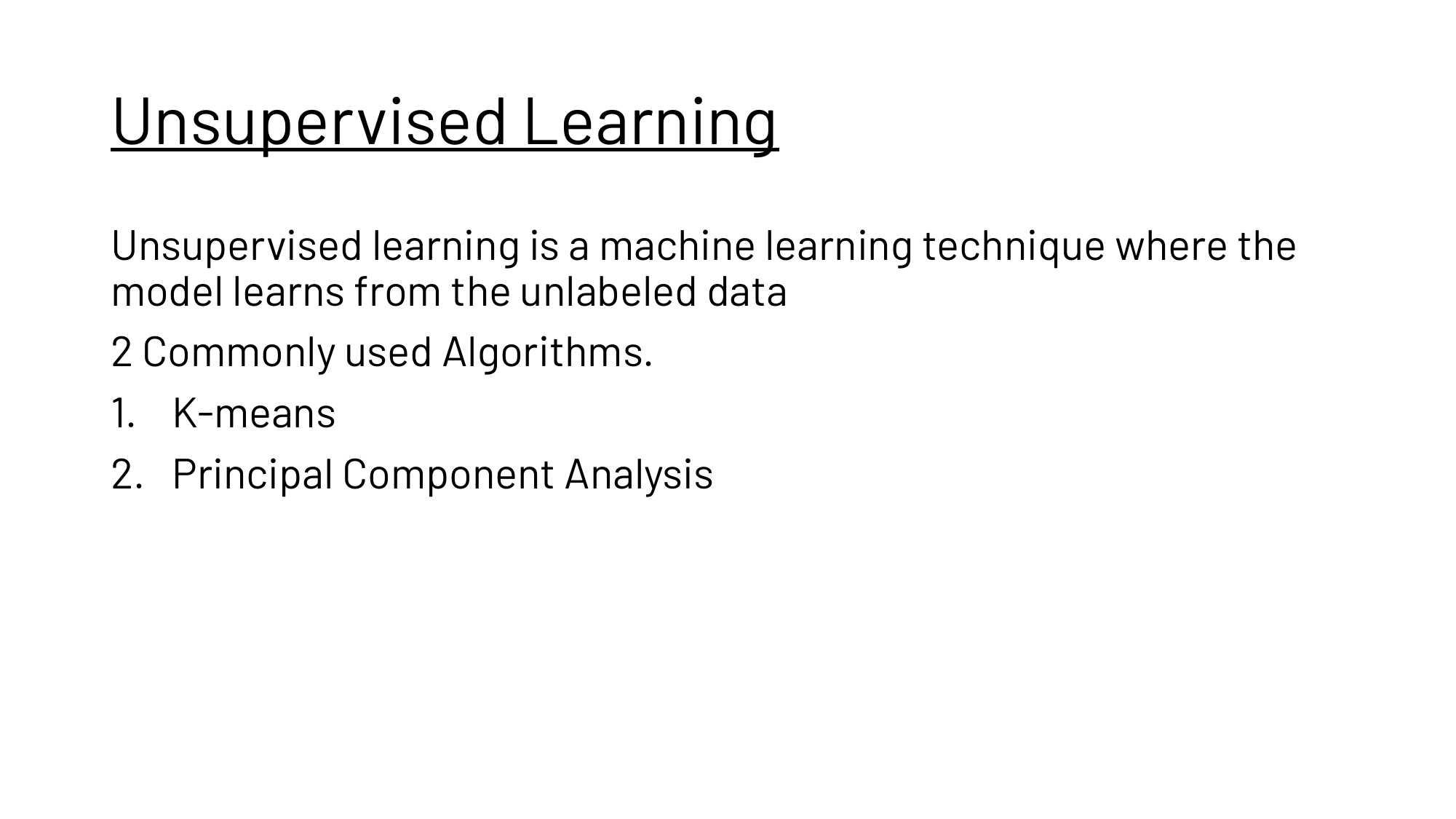

# Unsupervised Learning
Unsupervised learning is a machine learning technique where the model learns from the unlabeled data
2 Commonly used Algorithms.
K-means
Principal Component Analysis